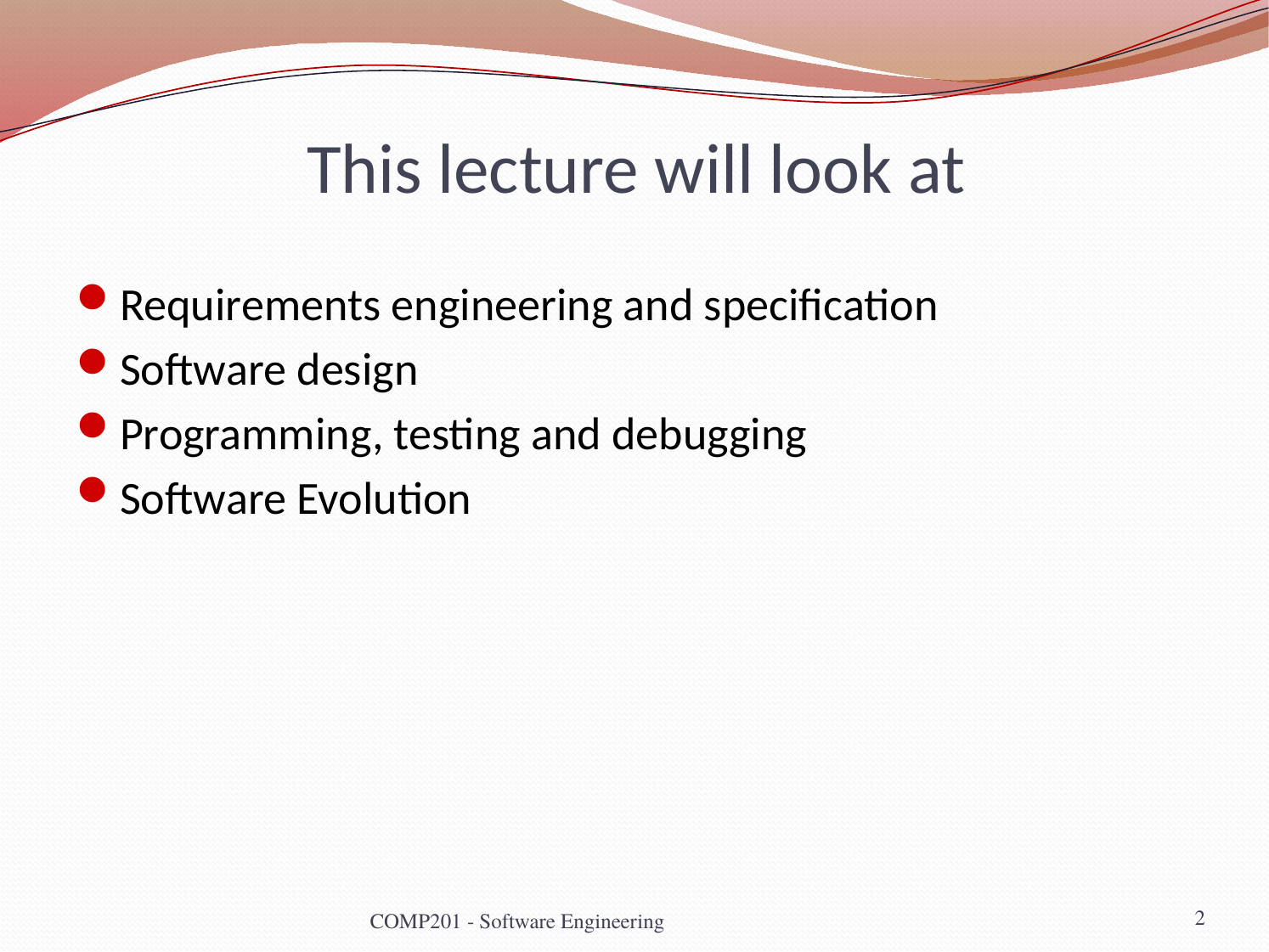

# This lecture will look at
Requirements engineering and specification
Software design
Programming, testing and debugging
Software Evolution

COMP201 - Software Engineering
2